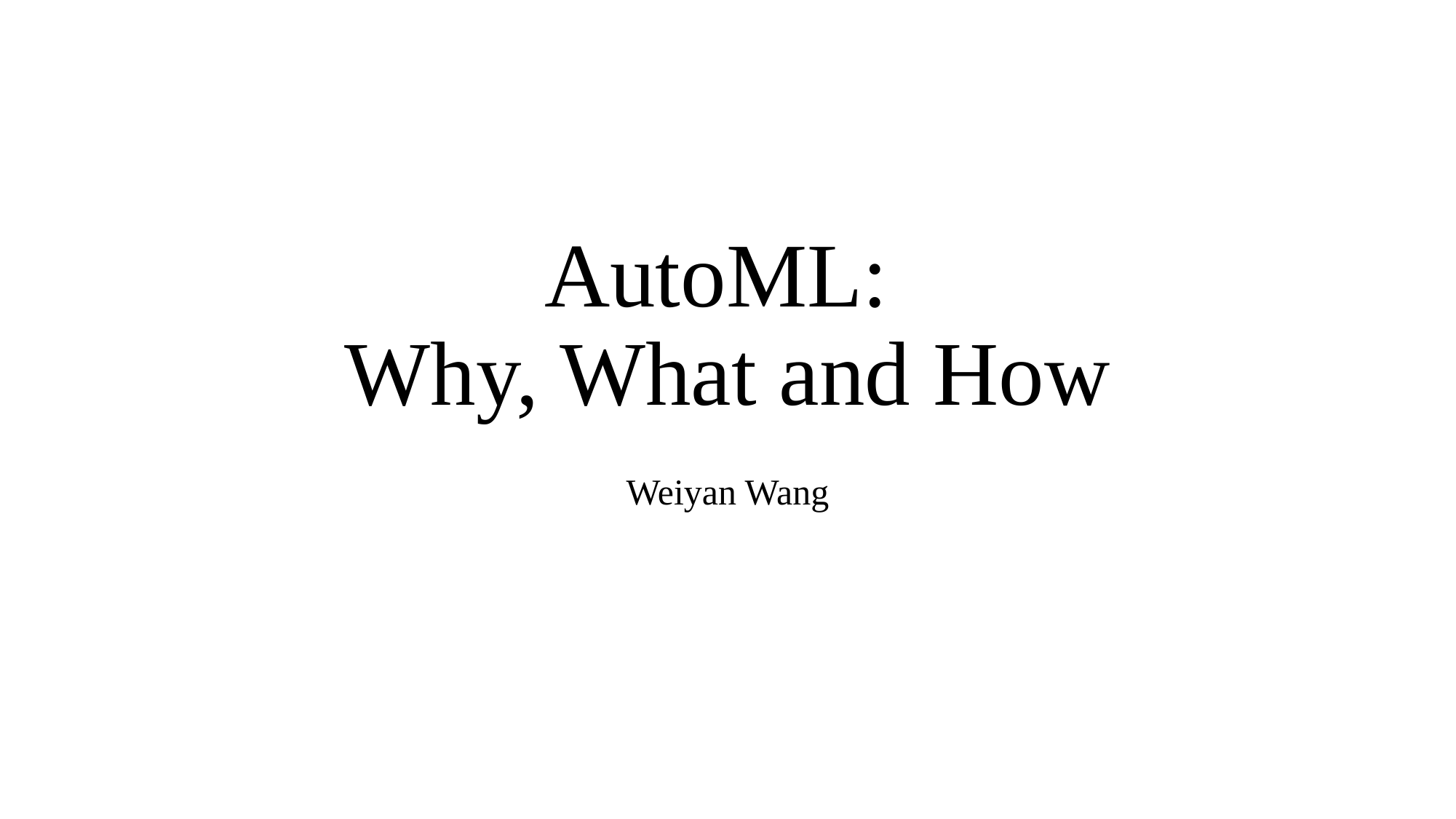

# AutoML: Why, What and How
Weiyan Wang